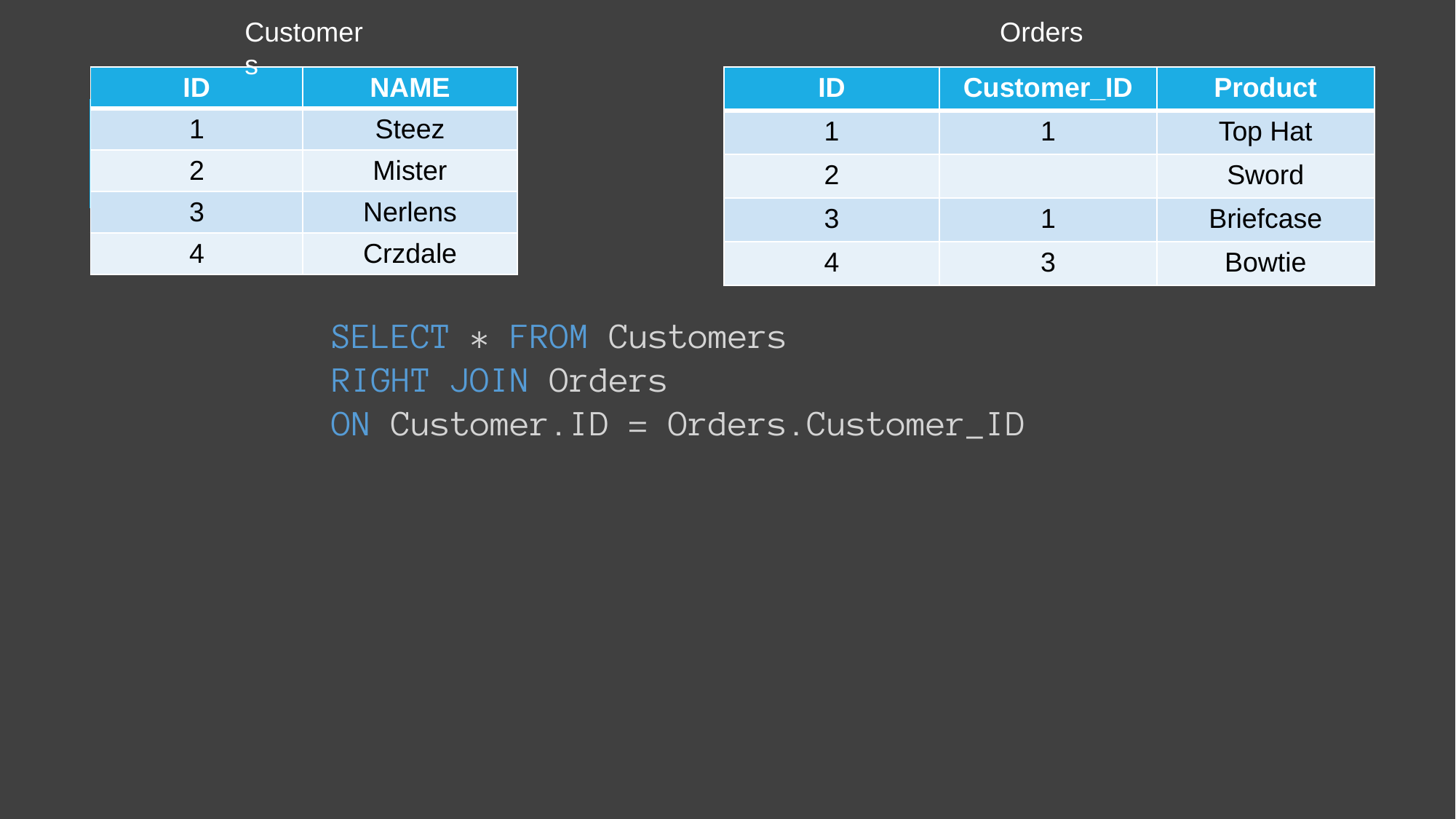

Customers
Orders
| ID | NAME |
| --- | --- |
| 1 | Steez |
| 2 | Mister |
| 3 | Nerlens |
| 4 | Crzdale |
| ID | Customer\_ID | Product |
| --- | --- | --- |
| 1 | 1 | Top Hat |
| 2 |  | Sword |
| 3 | 1 | Briefcase |
| 4 | 3 | Bowtie |
SELECT * FROM Customers
RIGHT JOIN Orders
ON Customer.ID = Orders.Customer_ID